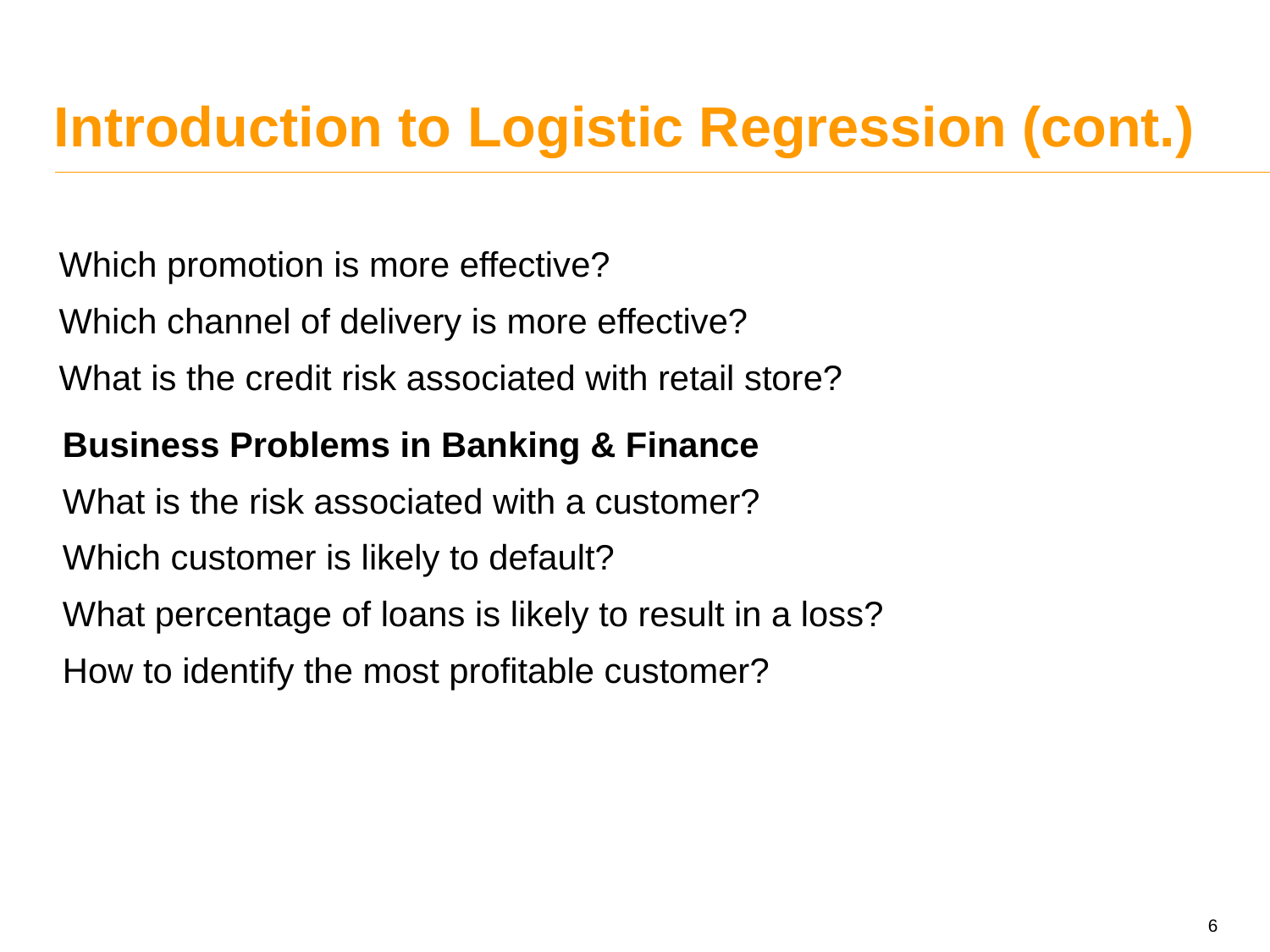

# Introduction to Logistic Regression (cont.)
Which promotion is more effective?
Which channel of delivery is more effective?
What is the credit risk associated with retail store?
Business Problems in Banking & Finance
What is the risk associated with a customer?
Which customer is likely to default?
What percentage of loans is likely to result in a loss?
How to identify the most profitable customer?
6